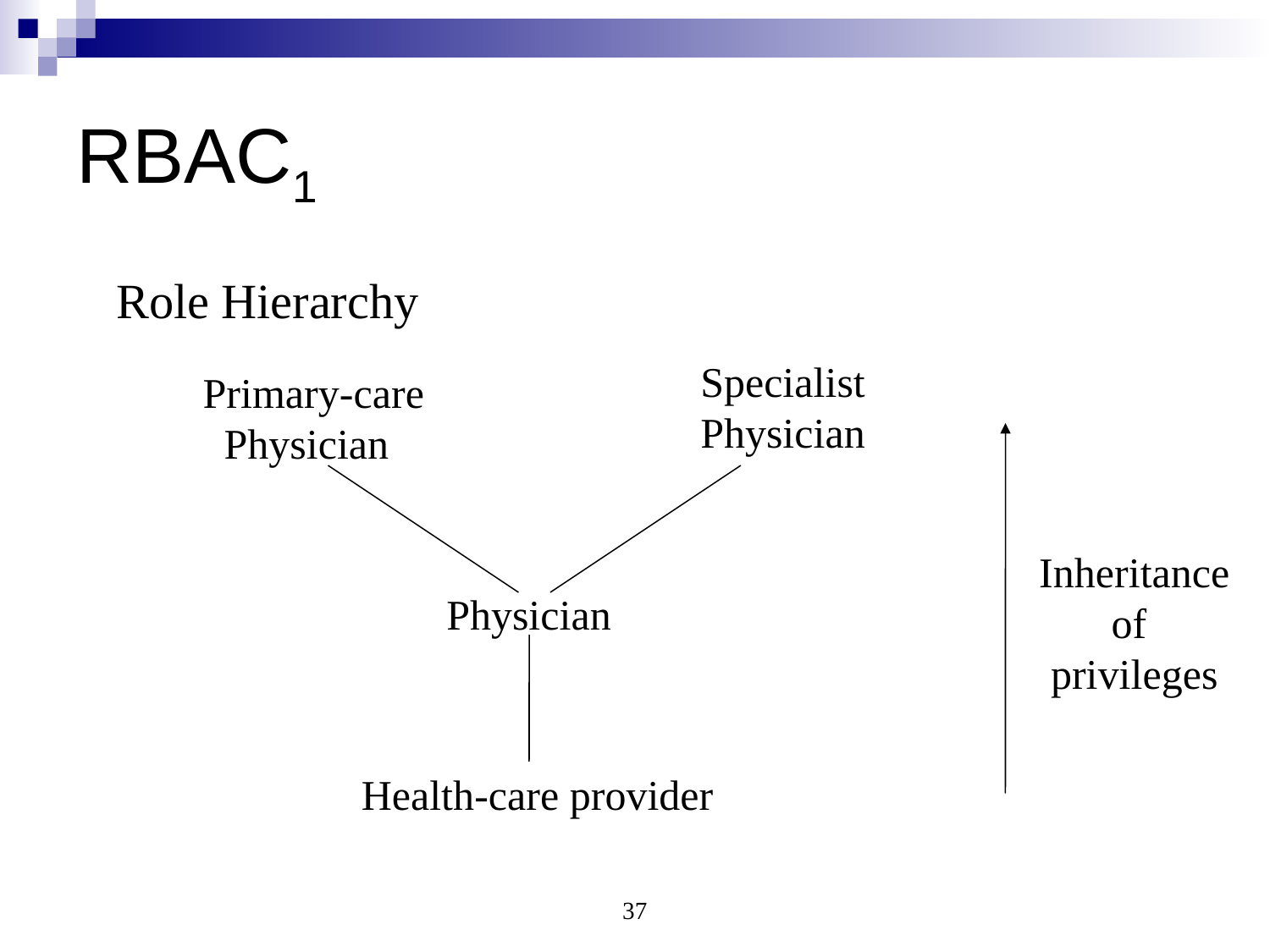

# RBAC1
Role Hierarchy
  Specialist
  Physician
Primary-care
  Physician

Inheritance
of
privileges
Physician

Health-care provider
37